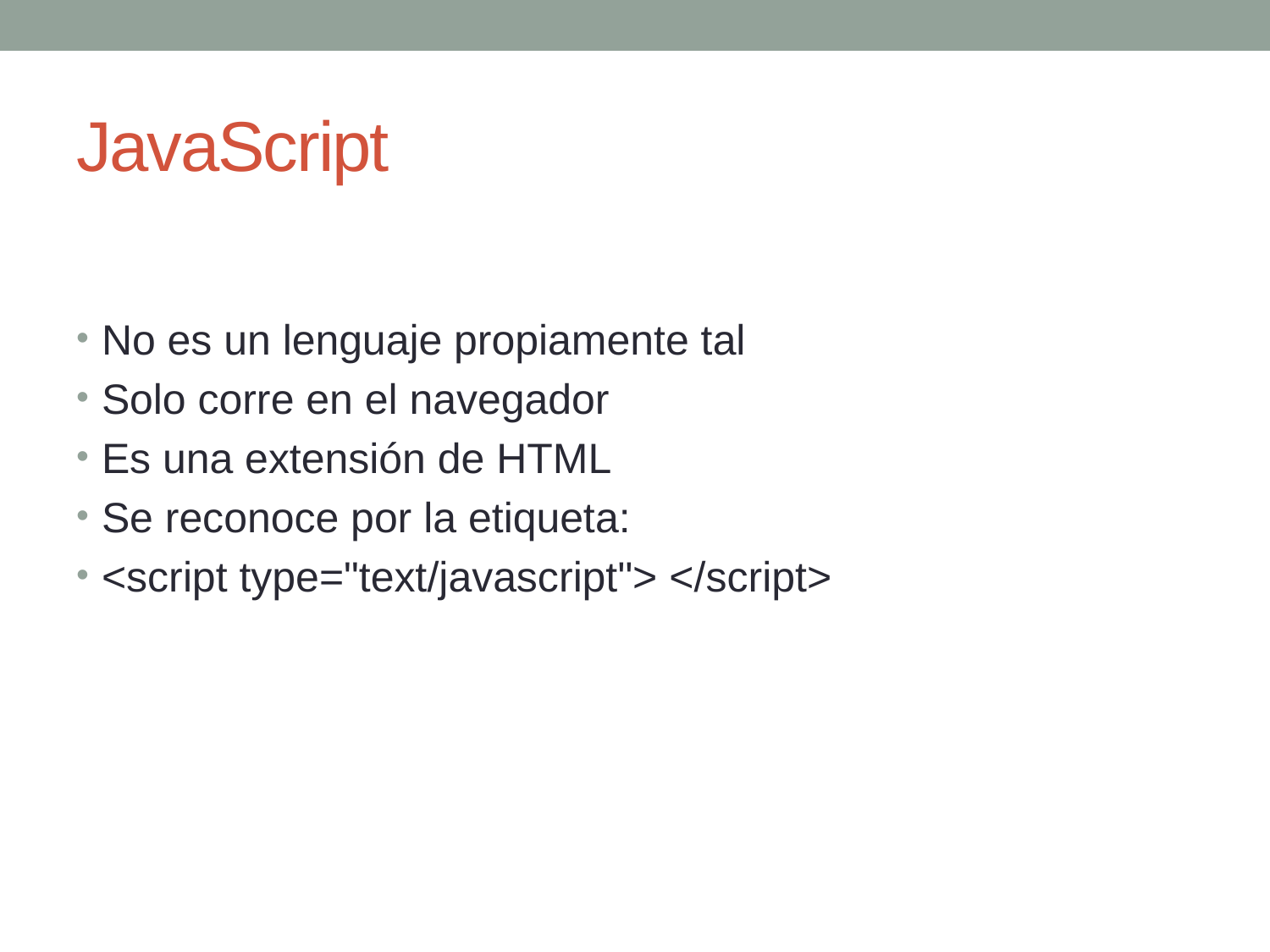

# JavaScript
No es un lenguaje propiamente tal
Solo corre en el navegador
Es una extensión de HTML
Se reconoce por la etiqueta:
<script type="text/javascript"> </script>